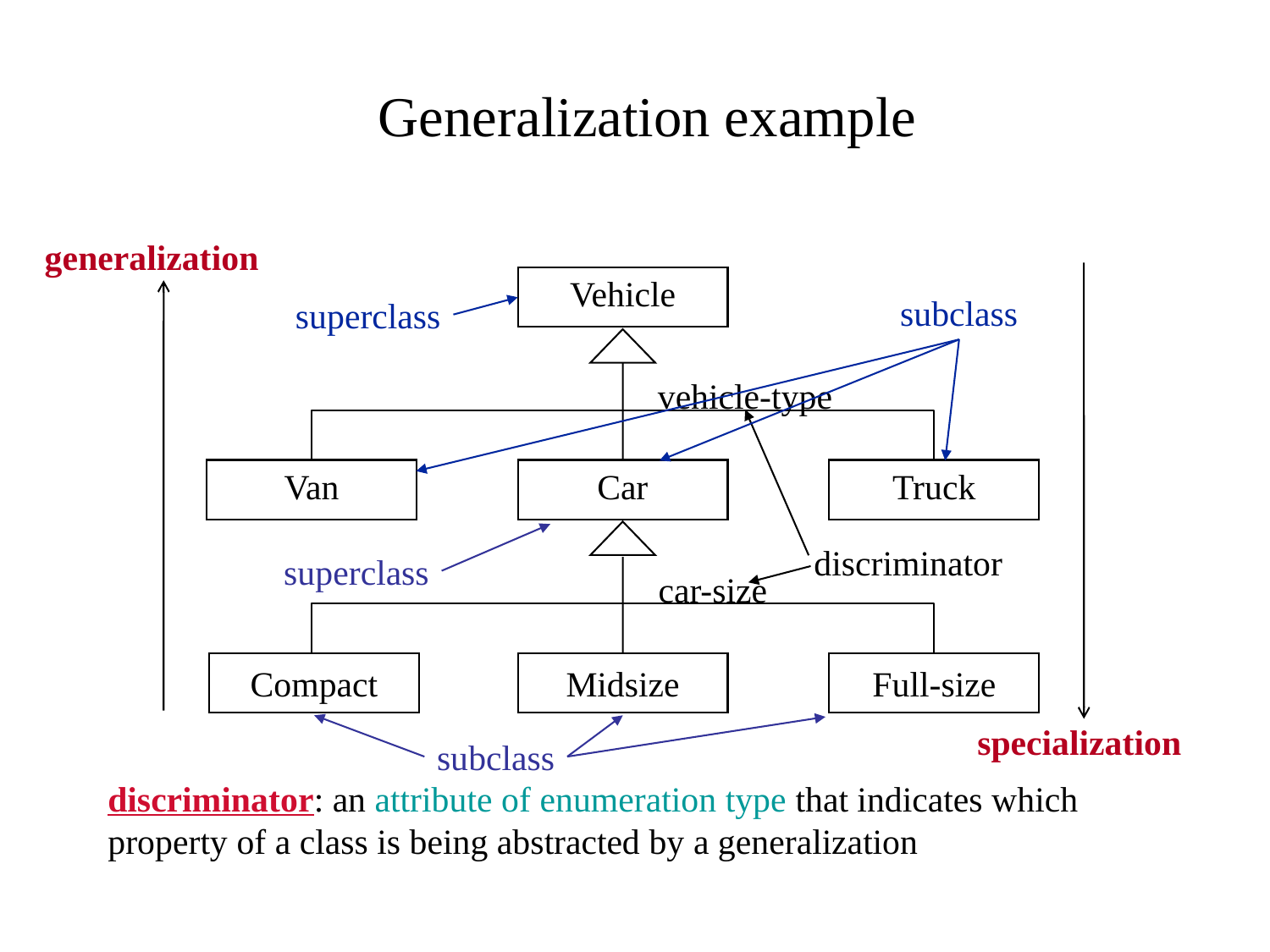

#
Generalization example
generalization

Vehicle

subclass
superclass

vehicle-type

Van
Car
Truck

superclass
discriminator
car-size

Compact
Midsize
Full-size
specialization
subclass
discriminator: an attribute of enumeration type that indicates which property of a class is being abstracted by a generalization